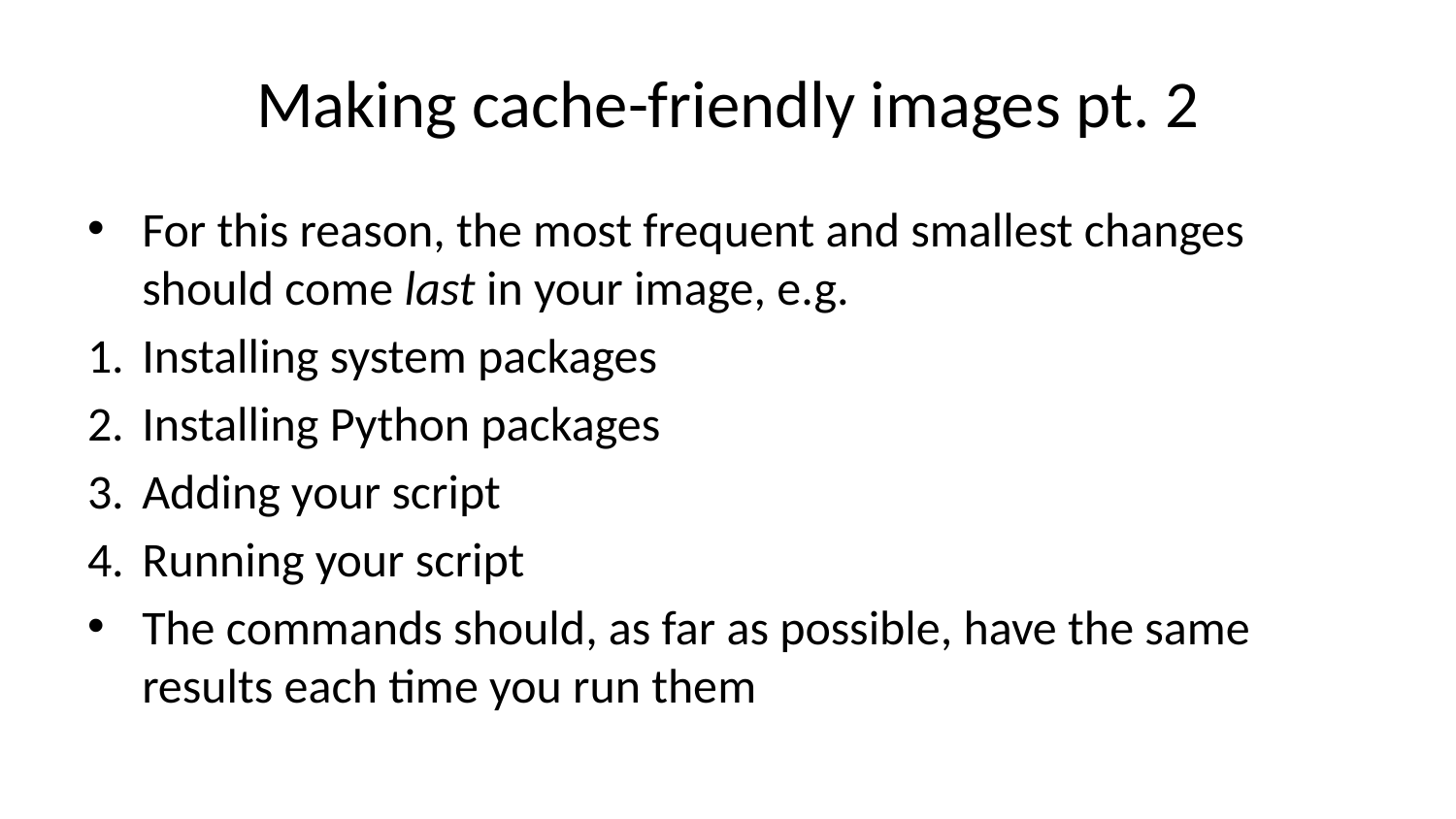

# Making cache-friendly images pt. 2
For this reason, the most frequent and smallest changes should come last in your image, e.g.
Installing system packages
Installing Python packages
Adding your script
Running your script
The commands should, as far as possible, have the same results each time you run them